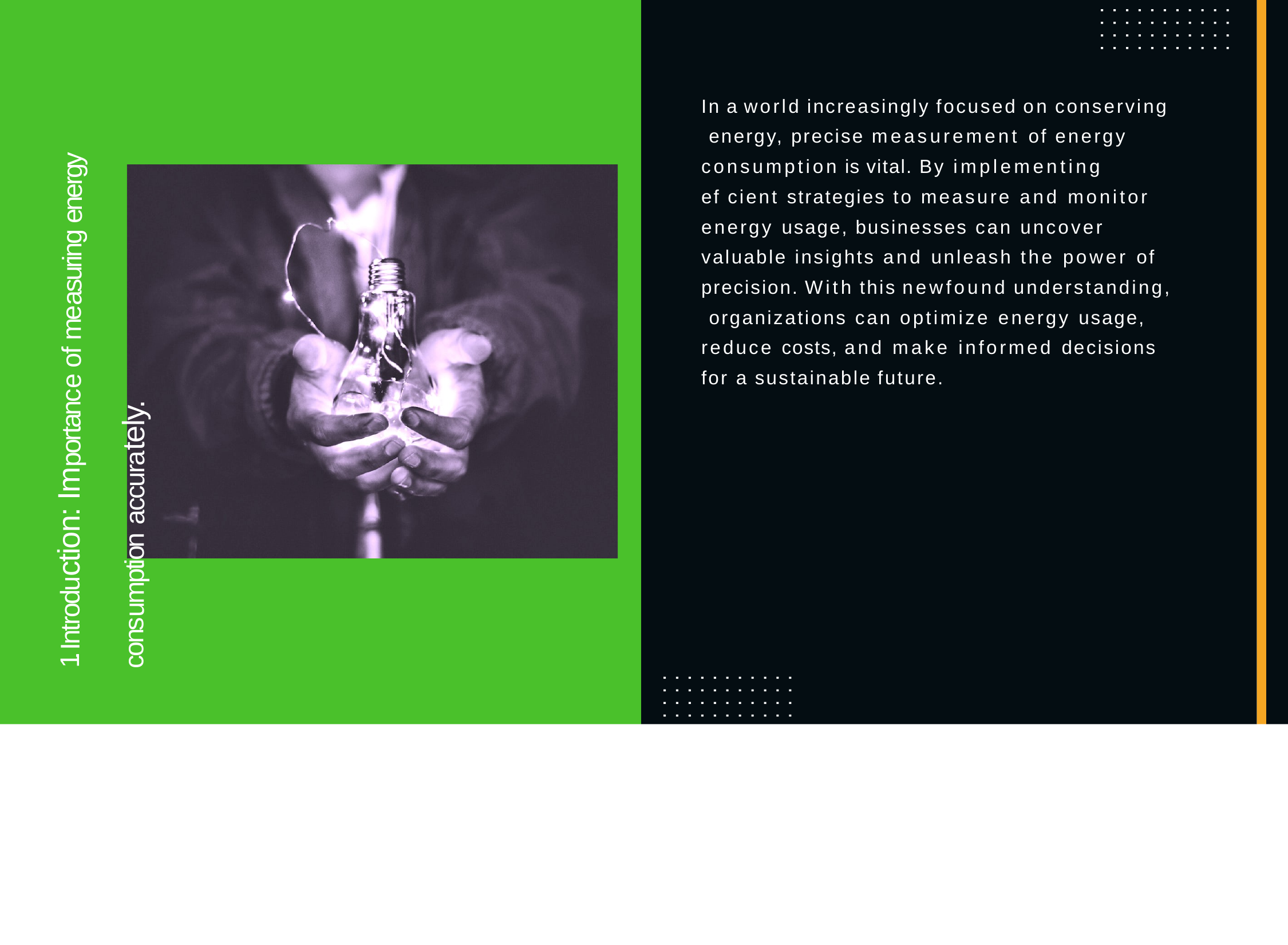

1. Introduction: Importance of measuring energy  consumption accurately.
In a world increasingly focused on conserving  energy, precise measurement of energy  consumption is vital. By implementing
ef cient strategies to measure and monitor  energy usage, businesses can uncover  valuable insights and unleash the power of  precision. With this newfound understanding,  organizations can optimize energy usage,  reduce costs, and make informed decisions  for a sustainable future.